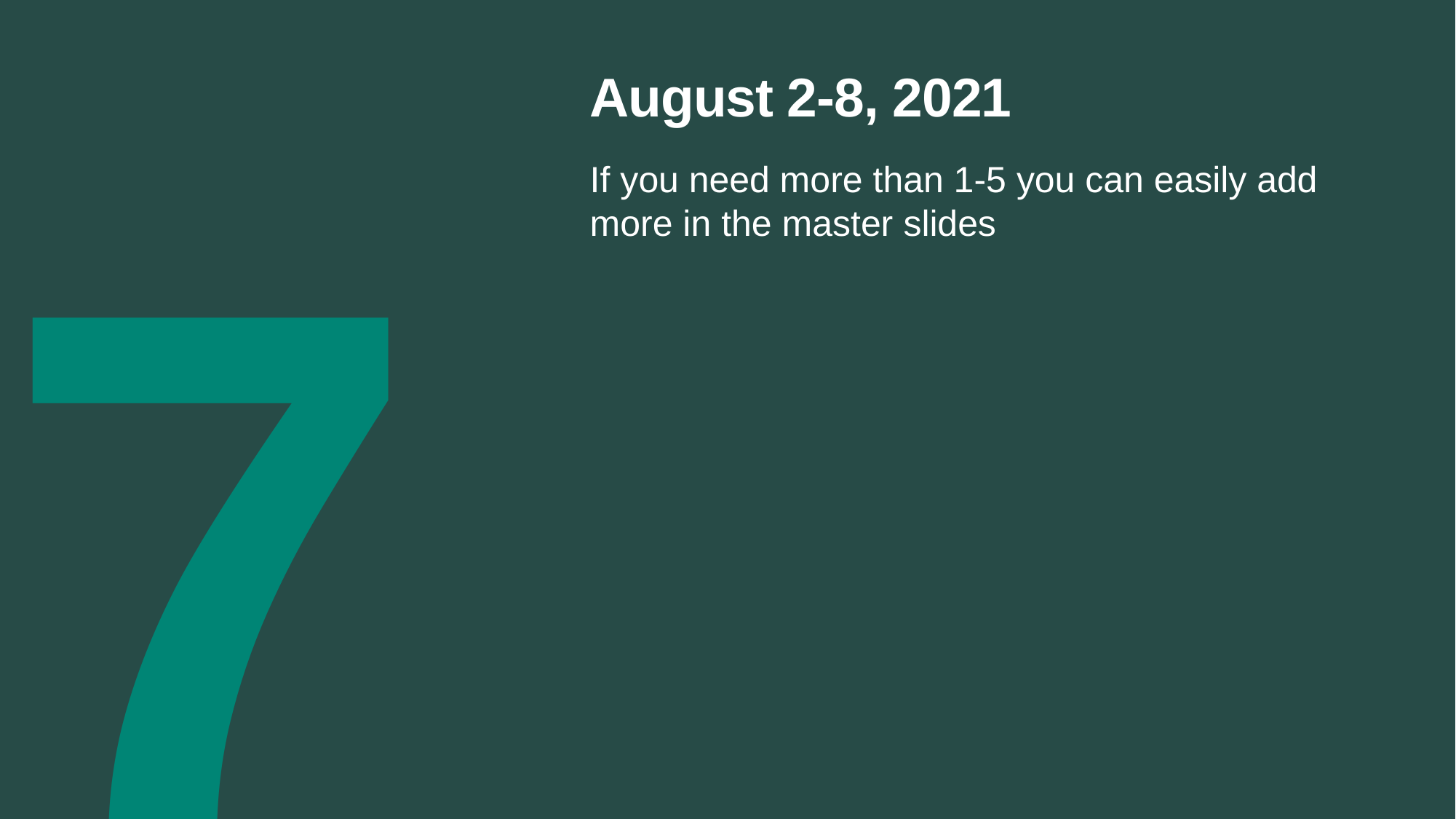

# August 2-8, 2021
If you need more than 1-5 you can easily add more in the master slides